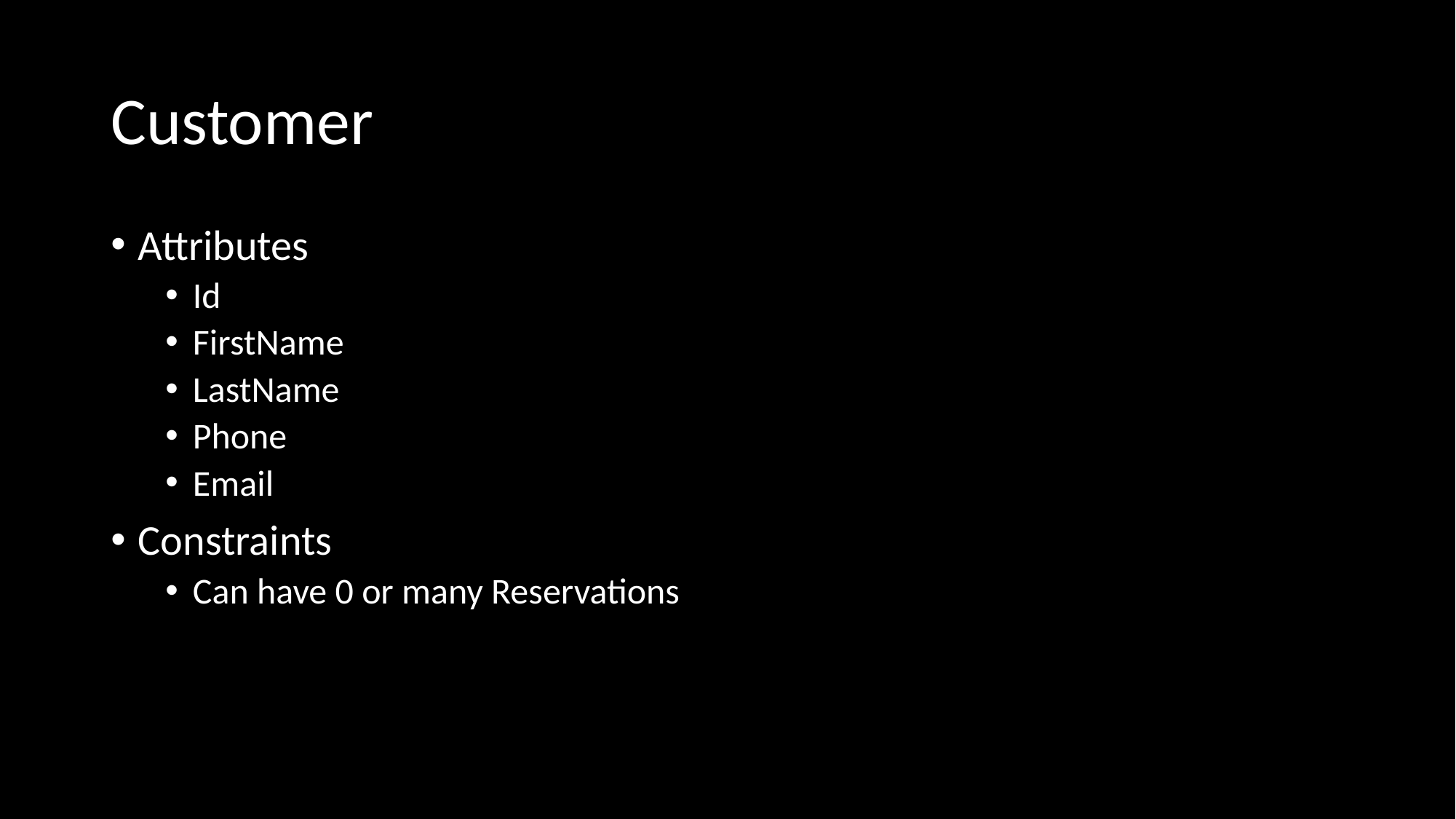

# Customer
Attributes
Id
FirstName
LastName
Phone
Email
Constraints
Can have 0 or many Reservations